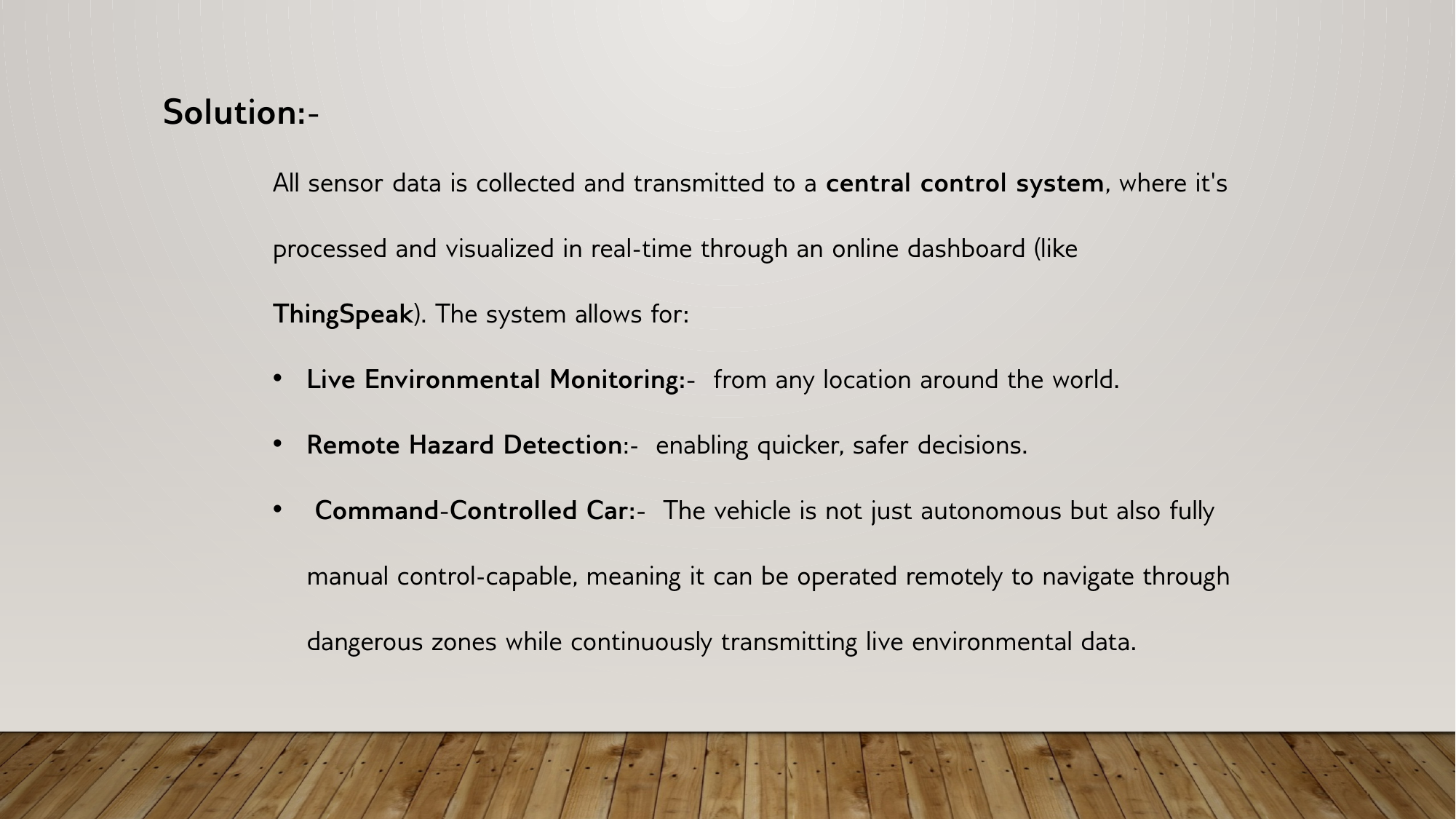

Solution:-
All sensor data is collected and transmitted to a central control system, where it's processed and visualized in real-time through an online dashboard (like ThingSpeak). The system allows for:
Live Environmental Monitoring:-  from any location around the world.
Remote Hazard Detection:-  enabling quicker, safer decisions.
 Command-Controlled Car:-  The vehicle is not just autonomous but also fully manual control-capable, meaning it can be operated remotely to navigate through dangerous zones while continuously transmitting live environmental data.